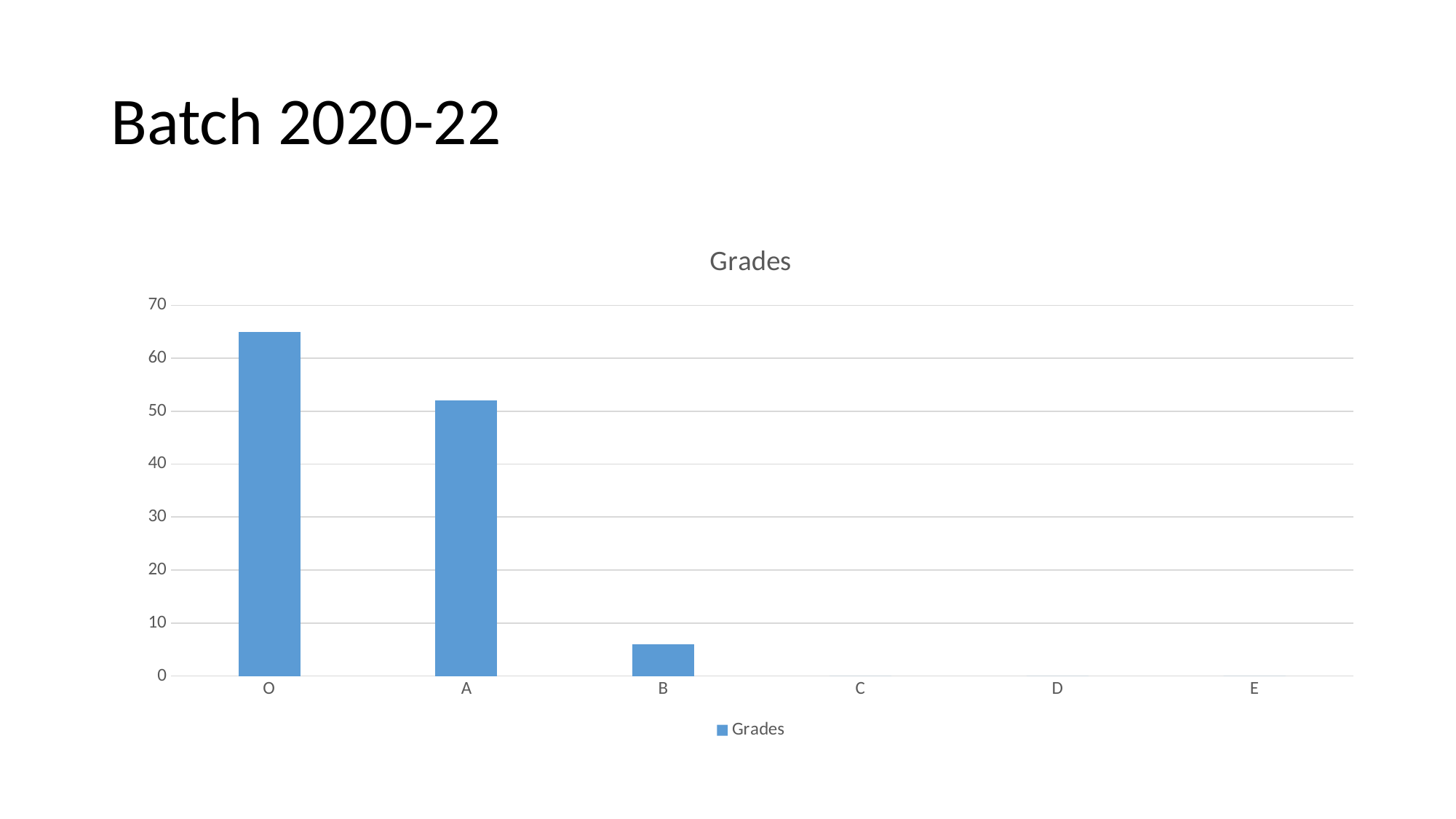

# Batch 2020-22

### Chart:

| Category | Grades |
|---|---|
| O | 65.0 |
| A | 52.0 |
| B | 6.0 |
| C | 0.0 |
| D | 0.0 |
| E | 0.0 |